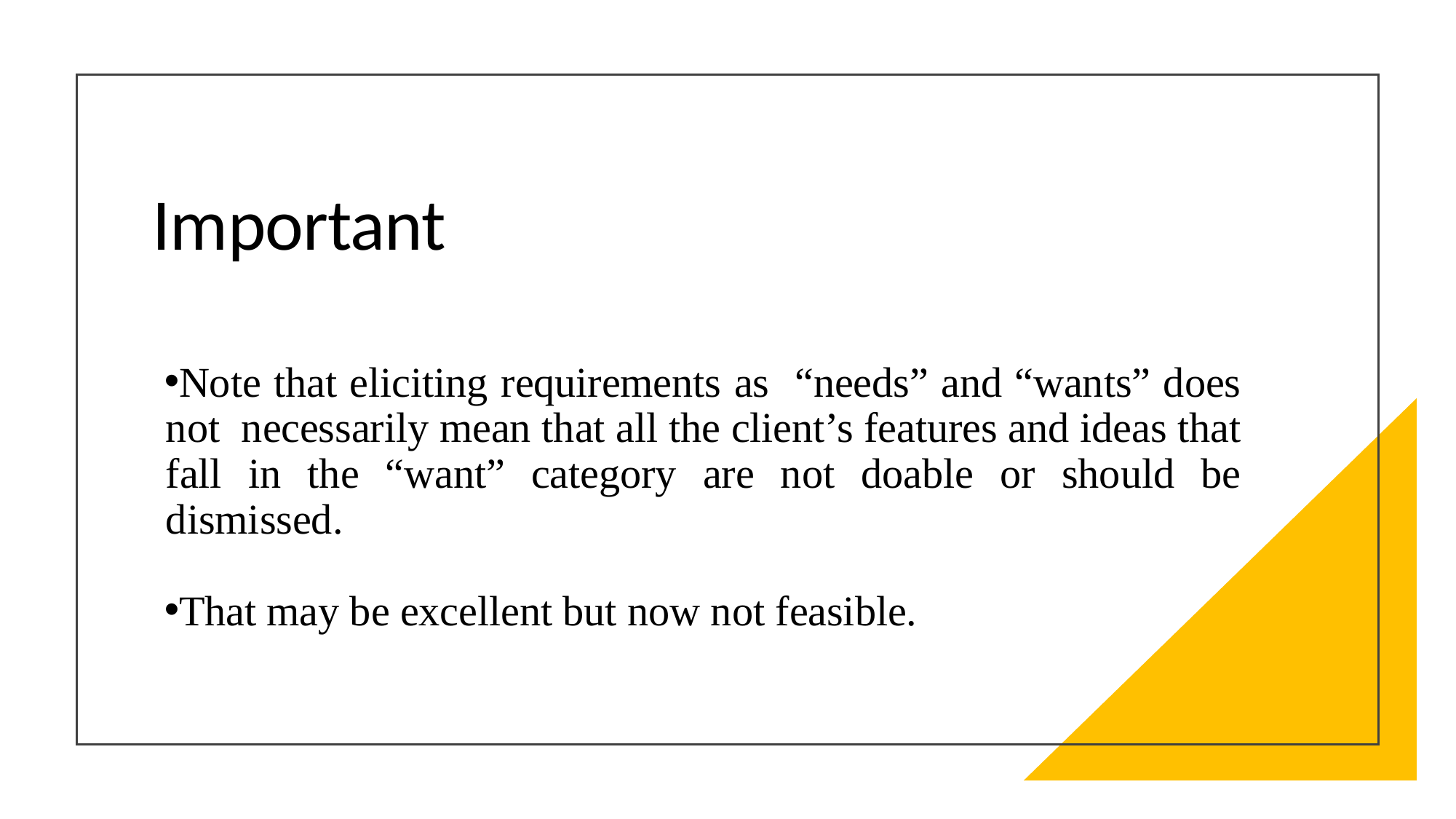

# Important
Note that eliciting requirements as  “needs” and “wants” does not  necessarily mean that all the client’s features and ideas that fall in the “want” category are not doable or should be dismissed.

That may be excellent but now not feasible.